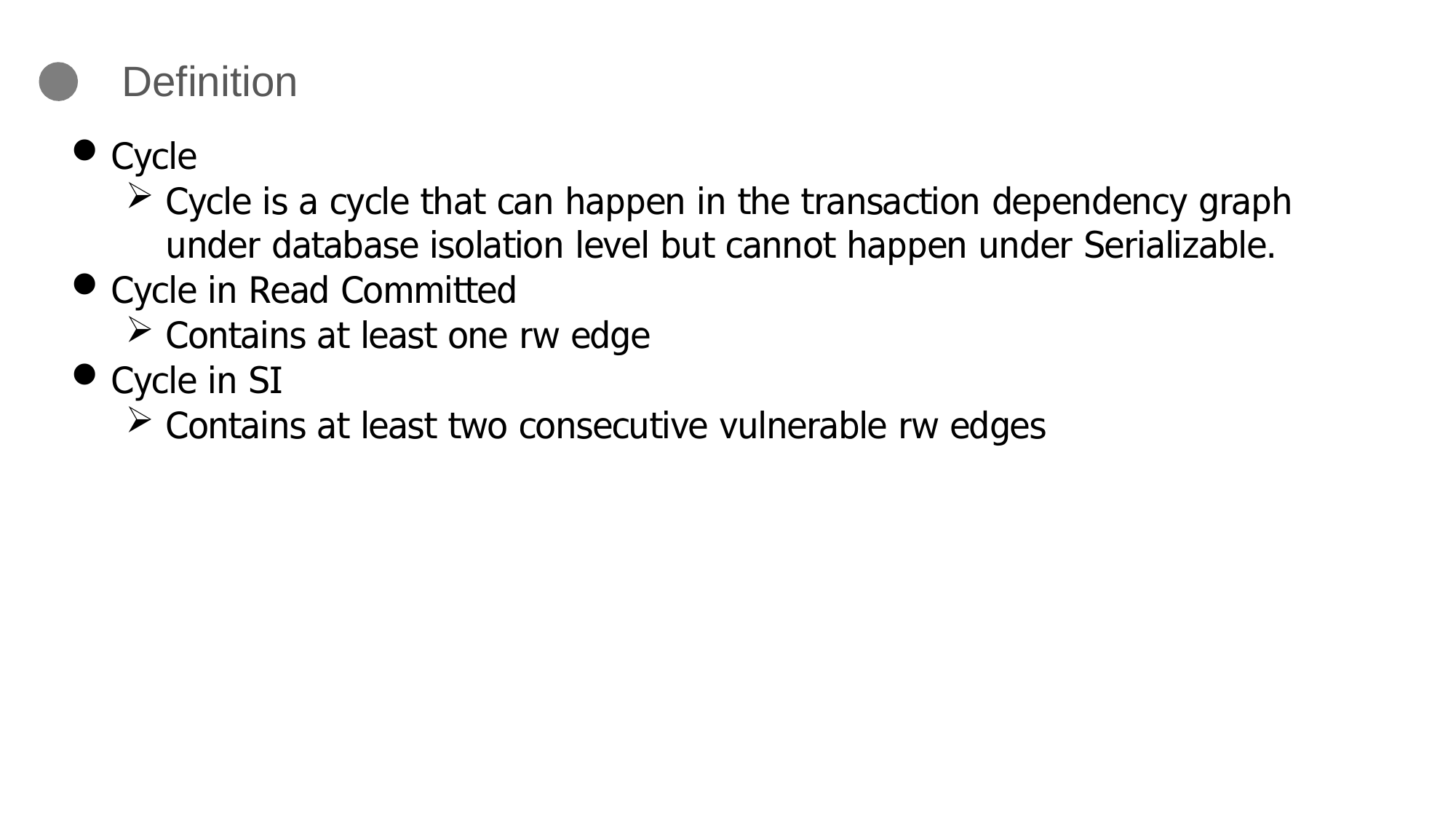

# Definition
Cycle
Cycle is a cycle that can happen in the transaction dependency graph under database isolation level but cannot happen under Serializable.
Cycle in Read Committed
Contains at least one rw edge
Cycle in SI
Contains at least two consecutive vulnerable rw edges

11